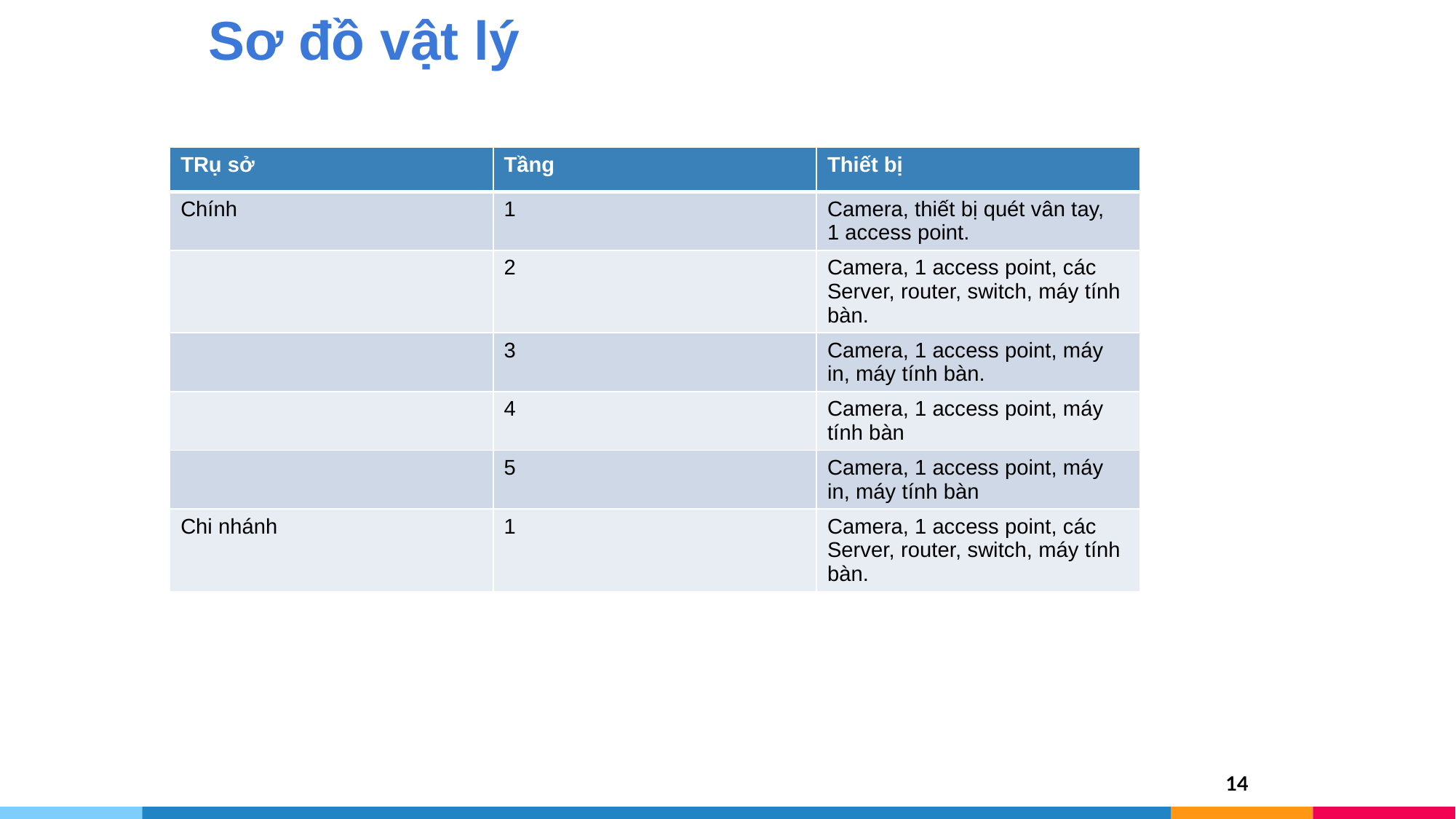

# Sơ đồ vật lý
| TRụ sở | Tầng | Thiết bị |
| --- | --- | --- |
| Chính | 1 | Camera, thiết bị quét vân tay, 1 access point. |
|  | 2 | Camera, 1 access point, các Server, router, switch, máy tính bàn. |
|  | 3 | Camera, 1 access point, máy in, máy tính bàn. |
|  | 4 | Camera, 1 access point, máy tính bàn |
|  | 5 | Camera, 1 access point, máy in, máy tính bàn |
| Chi nhánh | 1 | Camera, 1 access point, các Server, router, switch, máy tính bàn. |
14